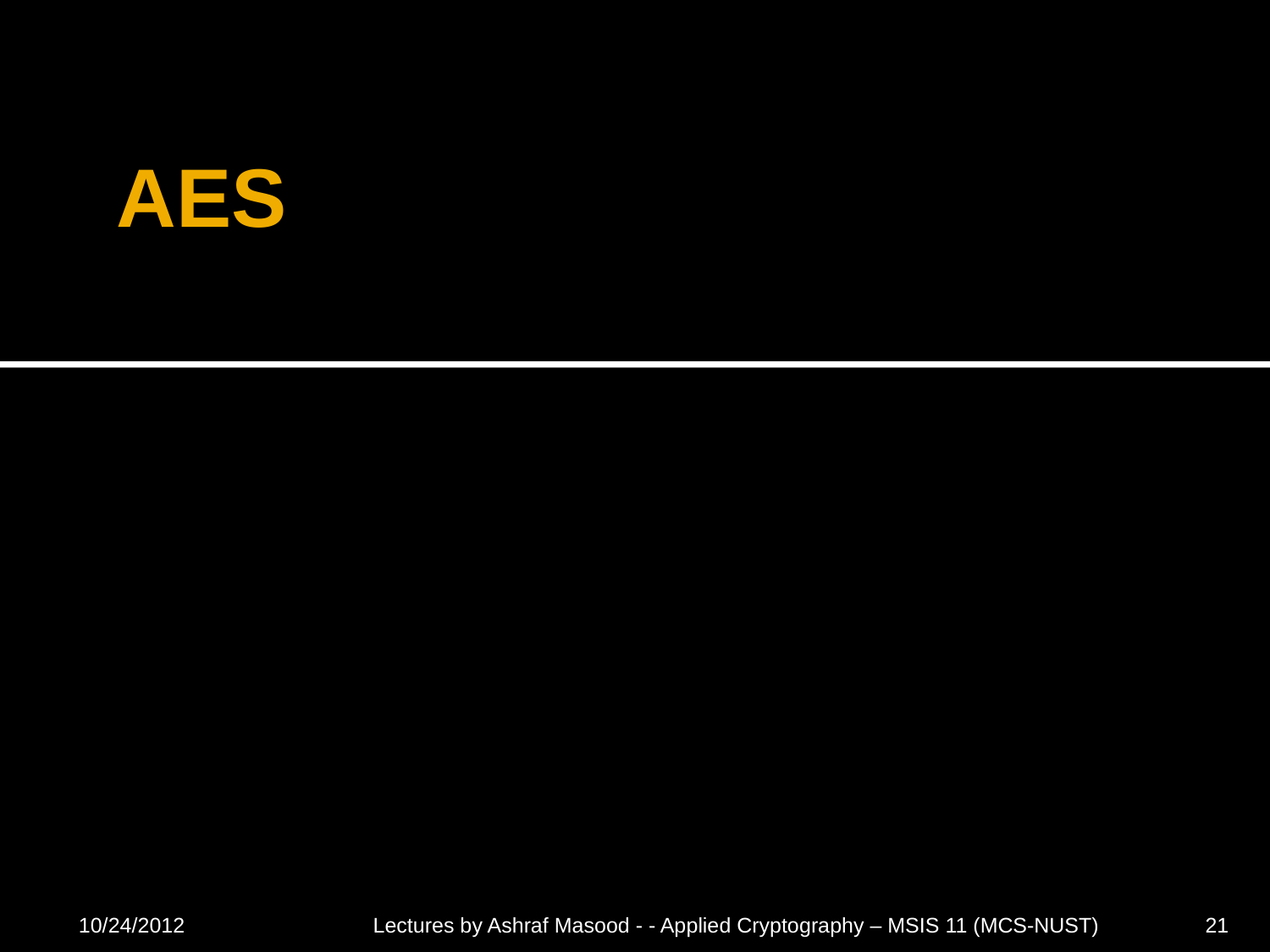

# AES

10/24/2012
Lectures by Ashraf Masood - - Applied Cryptography – MSIS 11 (MCS-NUST)
21